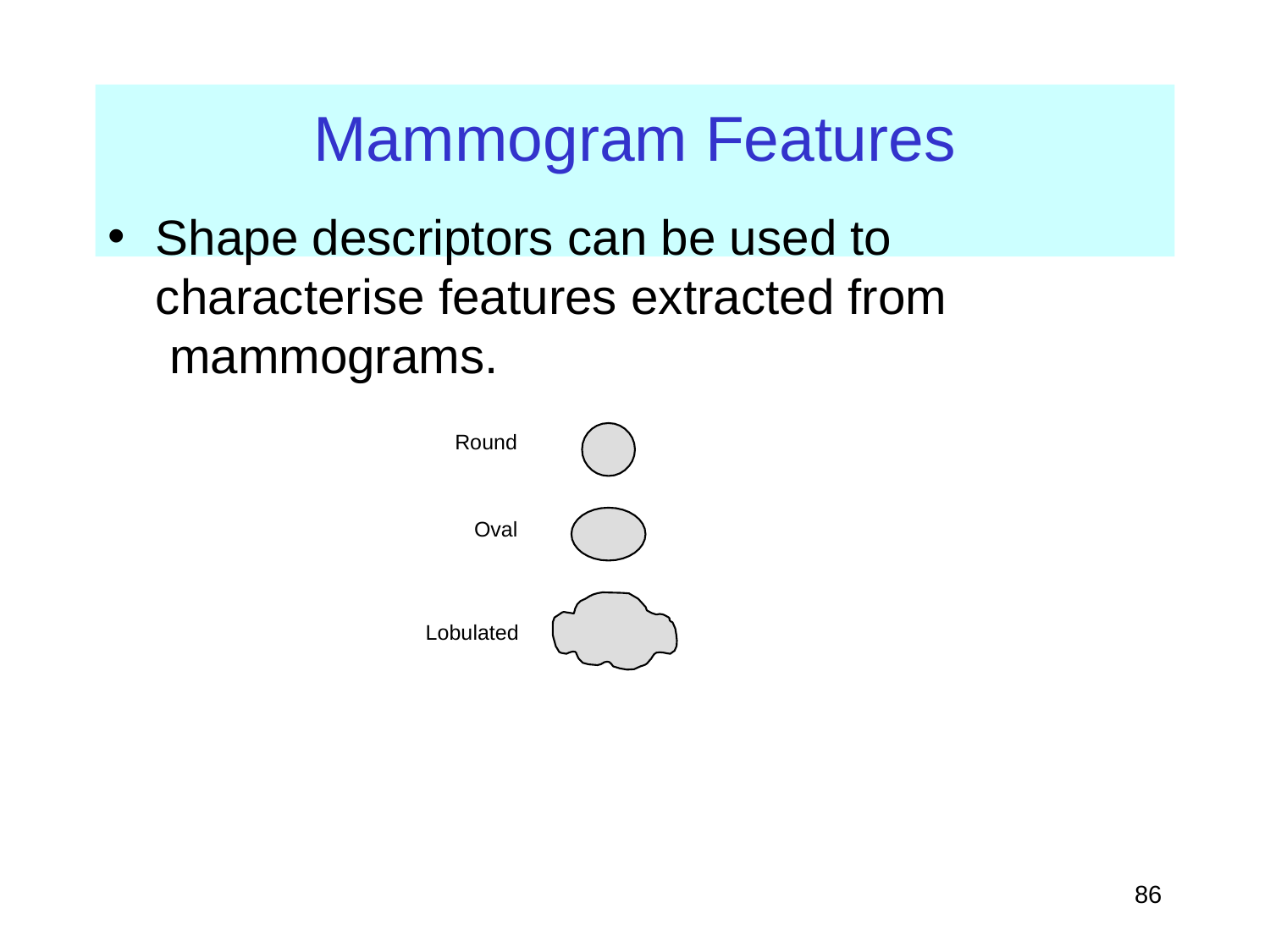

# Mammogram Features
Shape descriptors can be used to  characterise features extracted from  mammograms.
Round

Oval

Lobulated
86